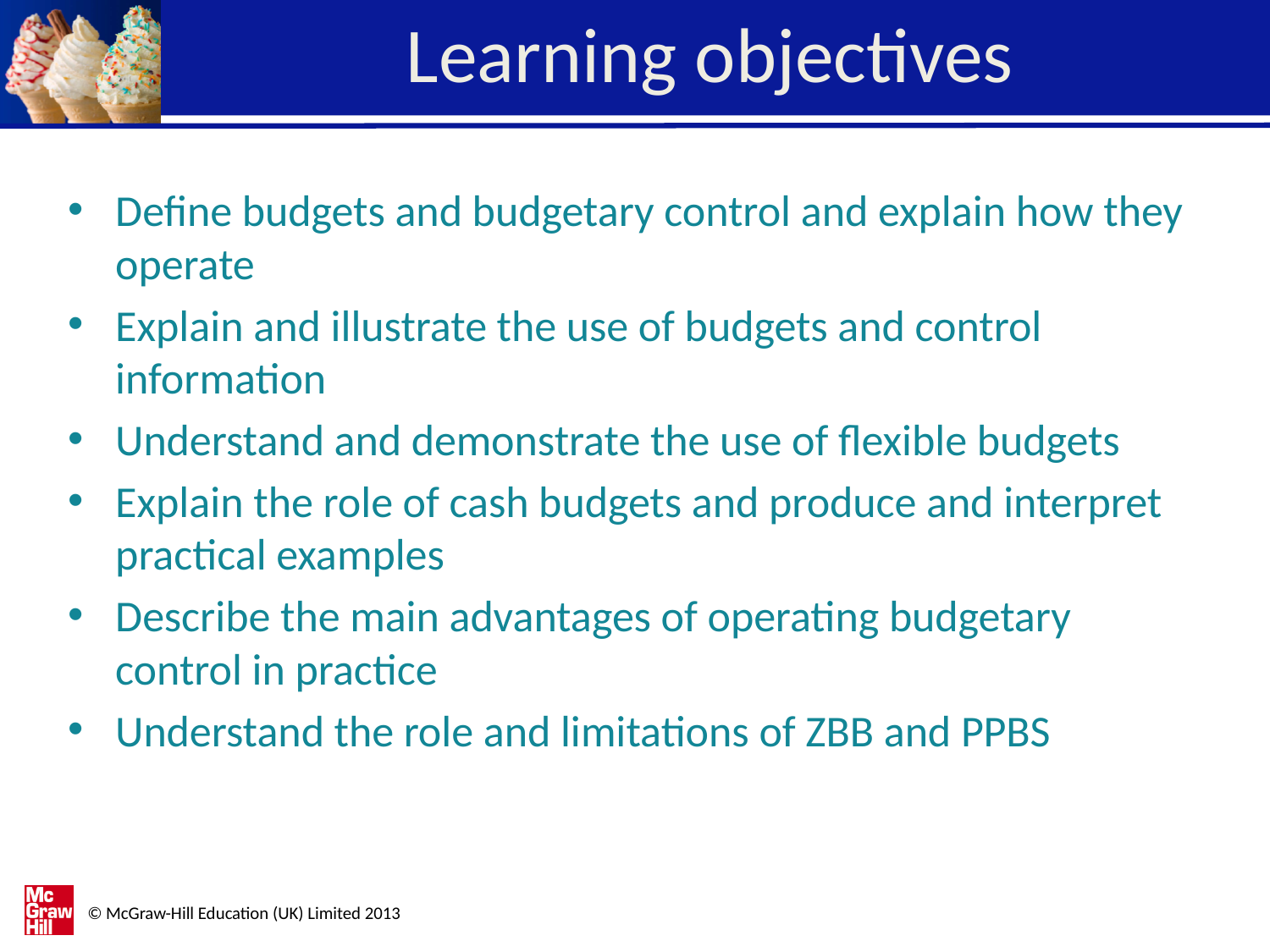

# Learning objectives
Define budgets and budgetary control and explain how they operate
Explain and illustrate the use of budgets and control information
Understand and demonstrate the use of flexible budgets
Explain the role of cash budgets and produce and interpret practical examples
Describe the main advantages of operating budgetary control in practice
Understand the role and limitations of ZBB and PPBS